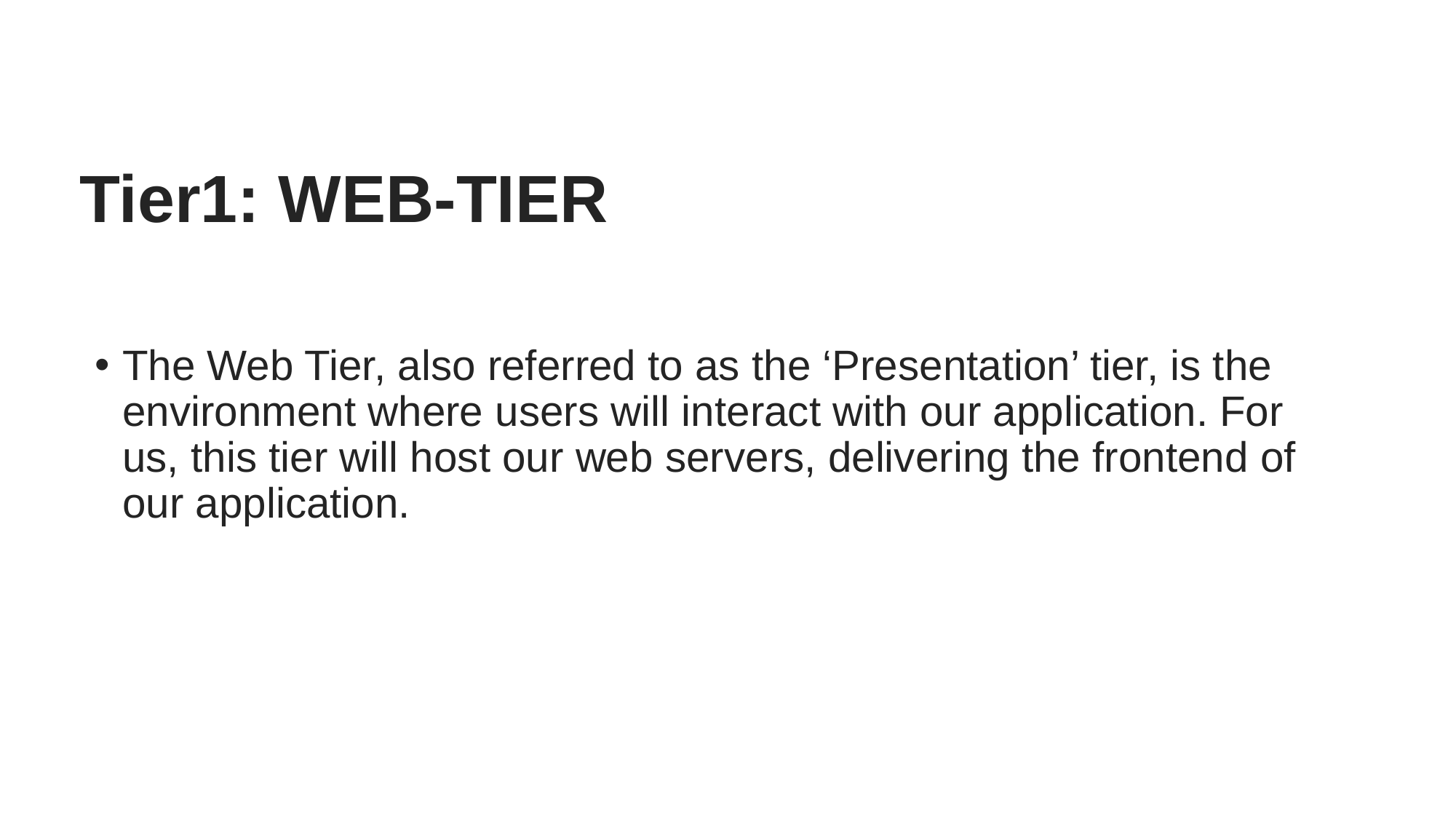

# Tier1: WEB-TIER

The Web Tier, also referred to as the ‘Presentation’ tier, is the environment where users will interact with our application. For us, this tier will host our web servers, delivering the frontend of our application.